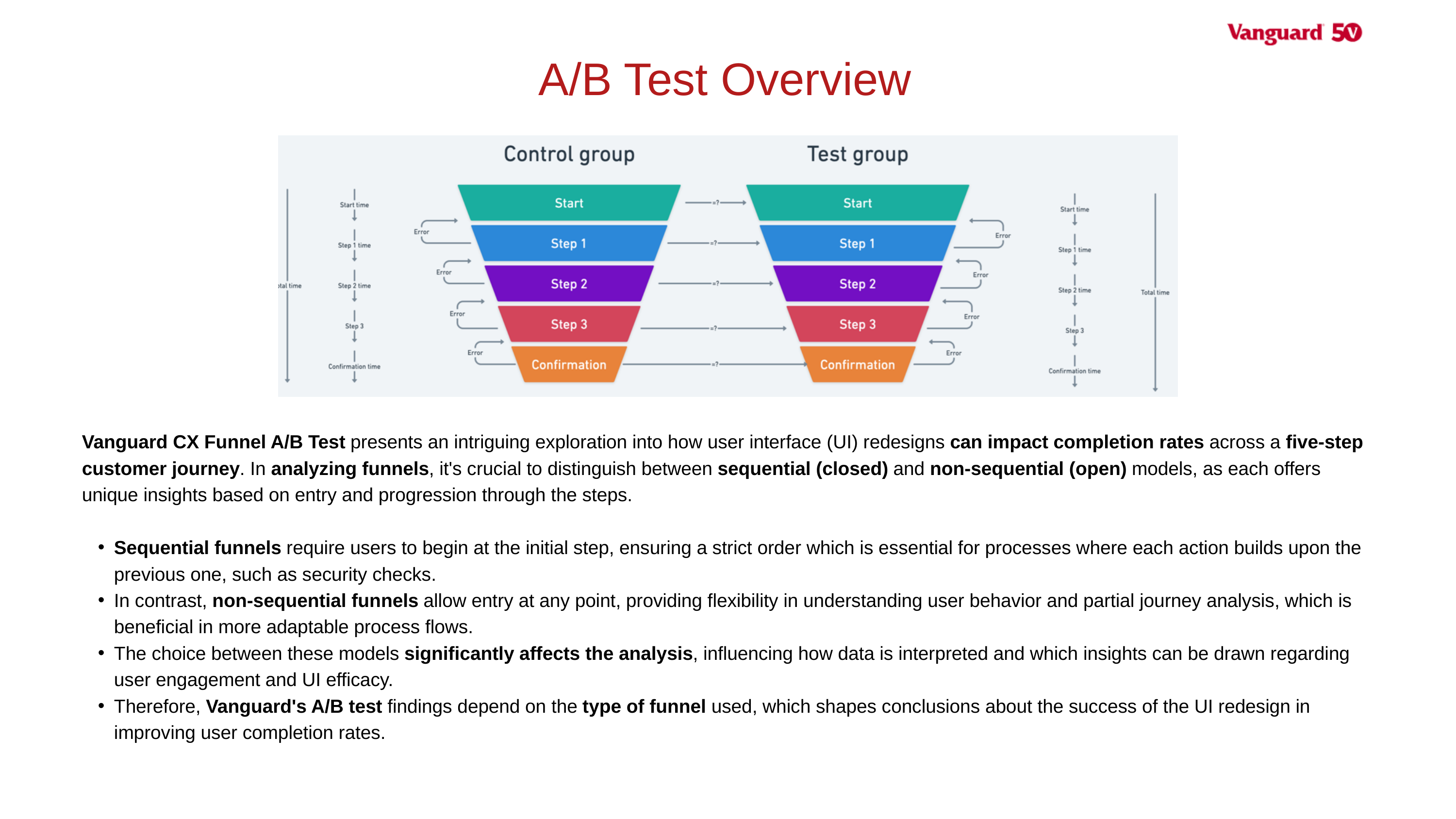

A/B Test Overview

Vanguard CX Funnel A/B Test presents an intriguing exploration into how user interface (UI) redesigns can impact completion rates across a five-step customer journey. In analyzing funnels, it's crucial to distinguish between sequential (closed) and non-sequential (open) models, as each offers unique insights based on entry and progression through the steps.

Sequential funnels require users to begin at the initial step, ensuring a strict order which is essential for processes where each action builds upon the previous one, such as security checks.
In contrast, non-sequential funnels allow entry at any point, providing flexibility in understanding user behavior and partial journey analysis, which is beneficial in more adaptable process flows.
The choice between these models significantly affects the analysis, influencing how data is interpreted and which insights can be drawn regarding user engagement and UI efficacy.
Therefore, Vanguard's A/B test findings depend on the type of funnel used, which shapes conclusions about the success of the UI redesign in improving user completion rates.